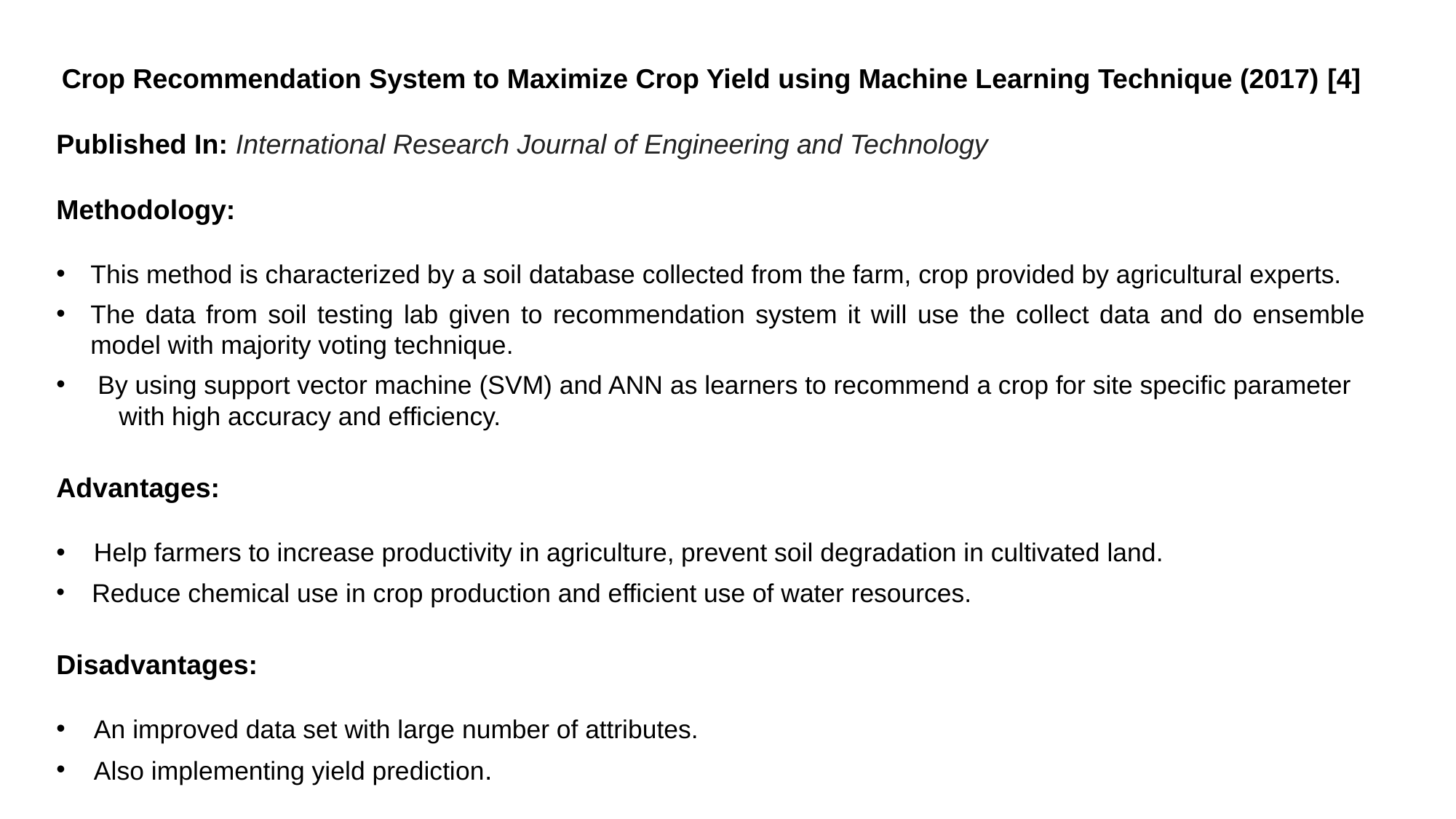

Crop Recommendation System to Maximize Crop Yield using Machine Learning Technique (2017) [4]

Published In: International Research Journal of Engineering and Technology

Methodology:

This method is characterized by a soil database collected from the farm, crop provided by agricultural experts.
The data from soil testing lab given to recommendation system it will use the collect data and do ensemble model with majority voting technique.
 By using support vector machine (SVM) and ANN as learners to recommend a crop for site specific parameter       with high accuracy and efficiency.

Advantages:

    Help farmers to increase productivity in agriculture, prevent soil degradation in cultivated land.
    Reduce chemical use in crop production and efficient use of water resources.

Disadvantages:

    An improved data set with large number of attributes.
    Also implementing yield prediction.